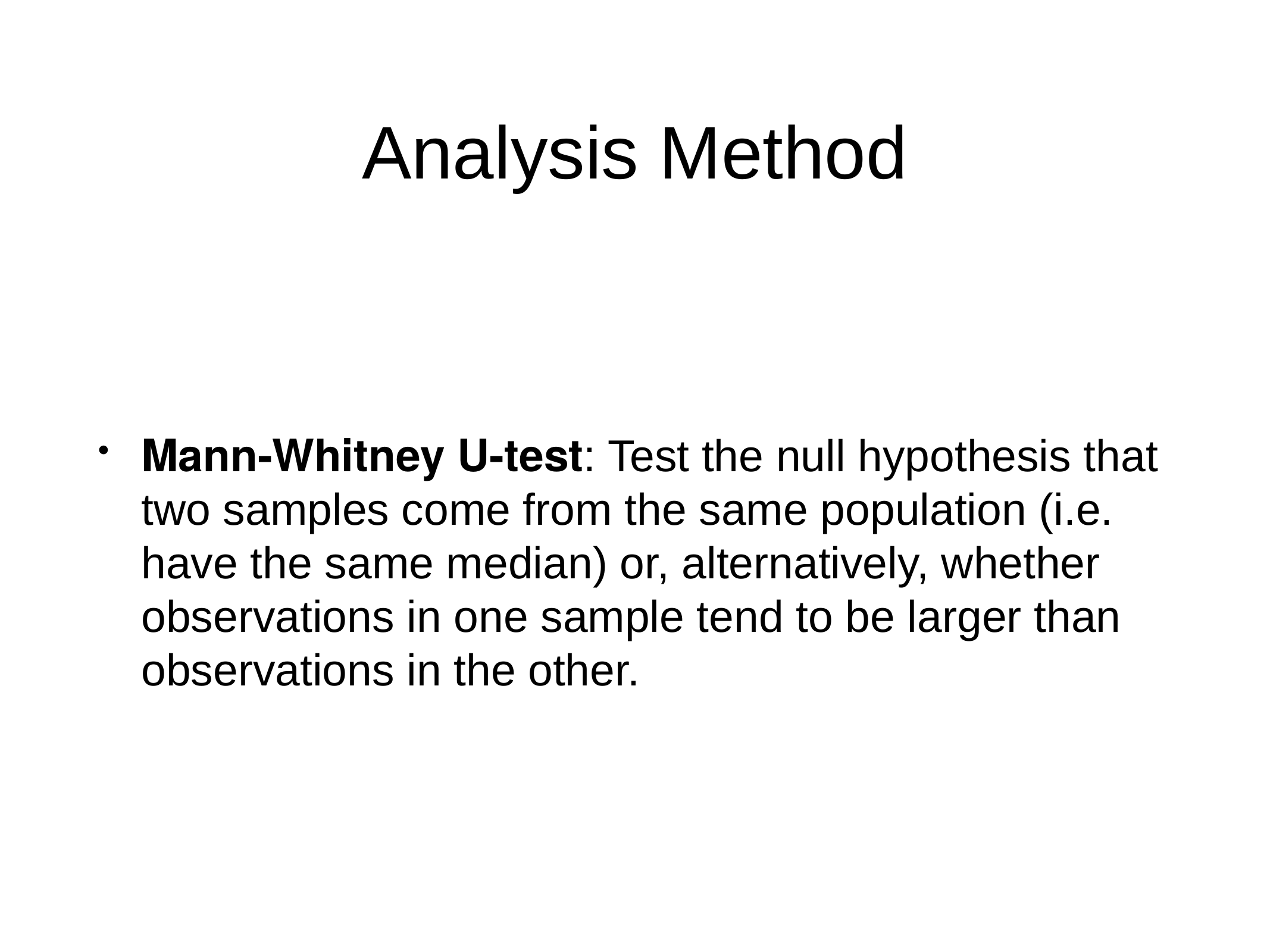

# Analysis Method
Mann-Whitney U-test: Test the null hypothesis that two samples come from the same population (i.e. have the same median) or, alternatively, whether observations in one sample tend to be larger than observations in the other.